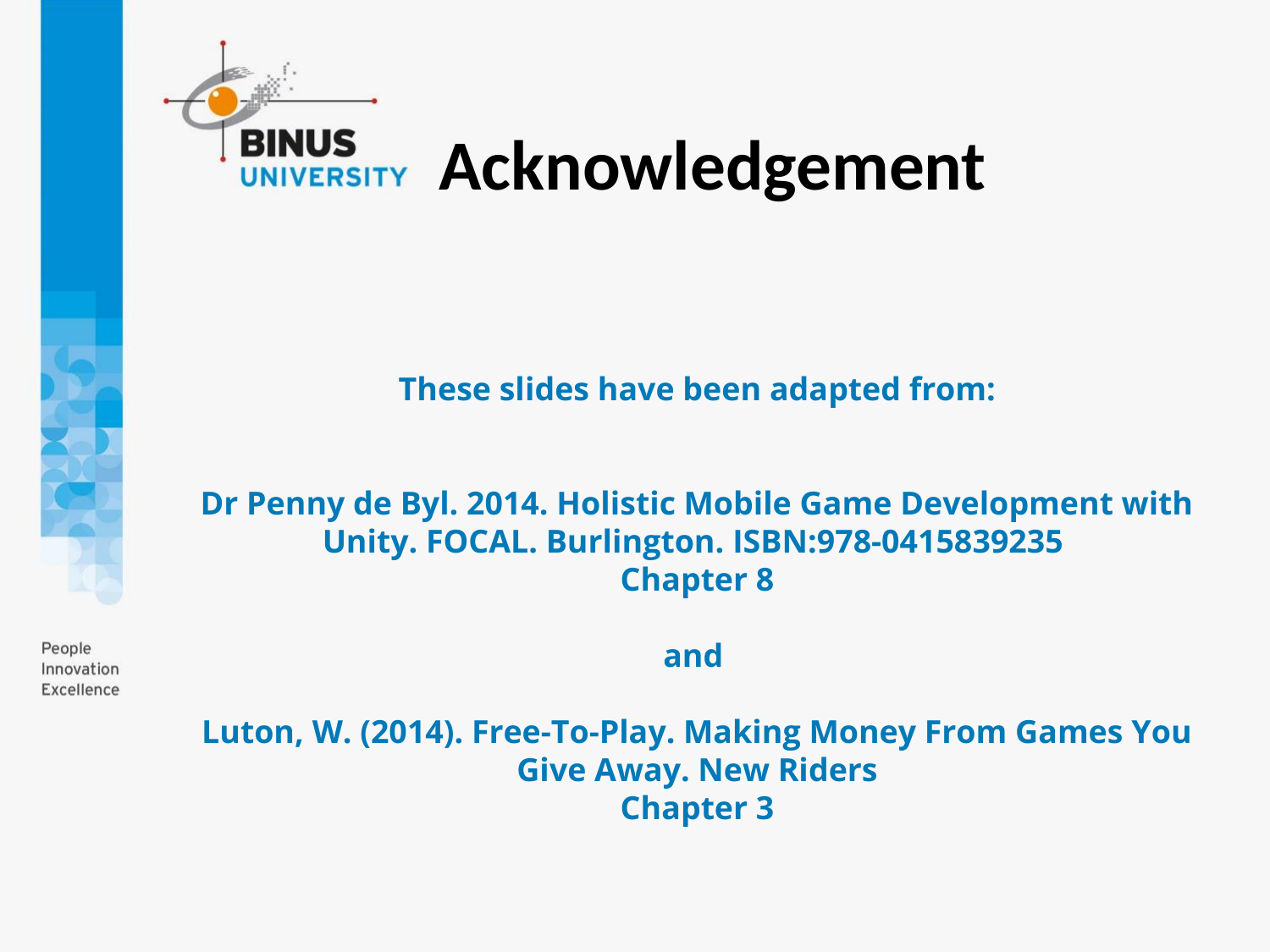

Acknowledgement
# These slides have been adapted from: Dr Penny de Byl. 2014. Holistic Mobile Game Development with Unity. FOCAL. Burlington. ISBN:978-0415839235 Chapter 8 and Luton, W. (2014). Free-To-Play. Making Money From Games You Give Away. New Riders Chapter 3